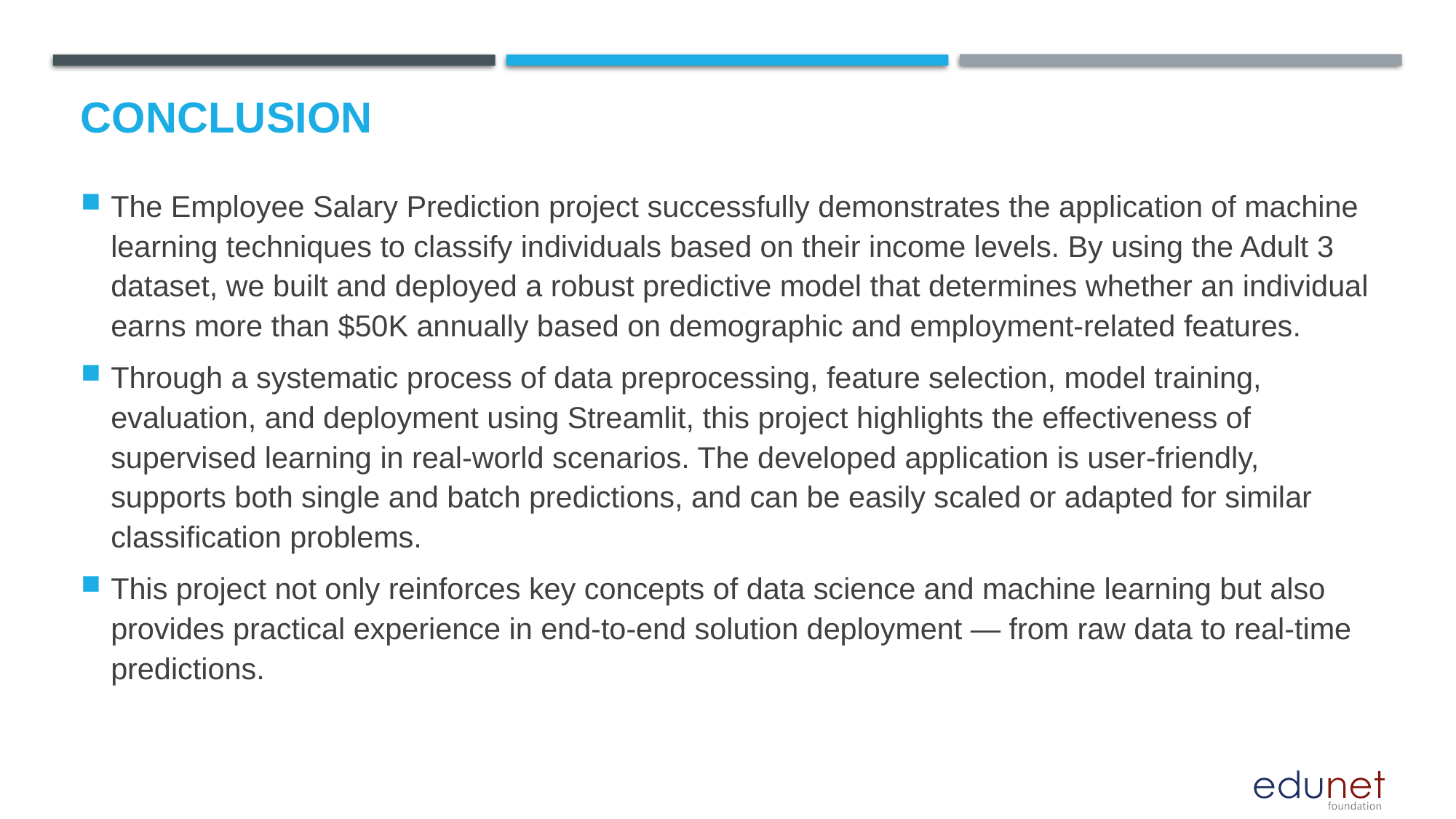

# Conclusion
The Employee Salary Prediction project successfully demonstrates the application of machine learning techniques to classify individuals based on their income levels. By using the Adult 3 dataset, we built and deployed a robust predictive model that determines whether an individual earns more than $50K annually based on demographic and employment-related features.
Through a systematic process of data preprocessing, feature selection, model training, evaluation, and deployment using Streamlit, this project highlights the effectiveness of supervised learning in real-world scenarios. The developed application is user-friendly, supports both single and batch predictions, and can be easily scaled or adapted for similar classification problems.
This project not only reinforces key concepts of data science and machine learning but also provides practical experience in end-to-end solution deployment — from raw data to real-time predictions.